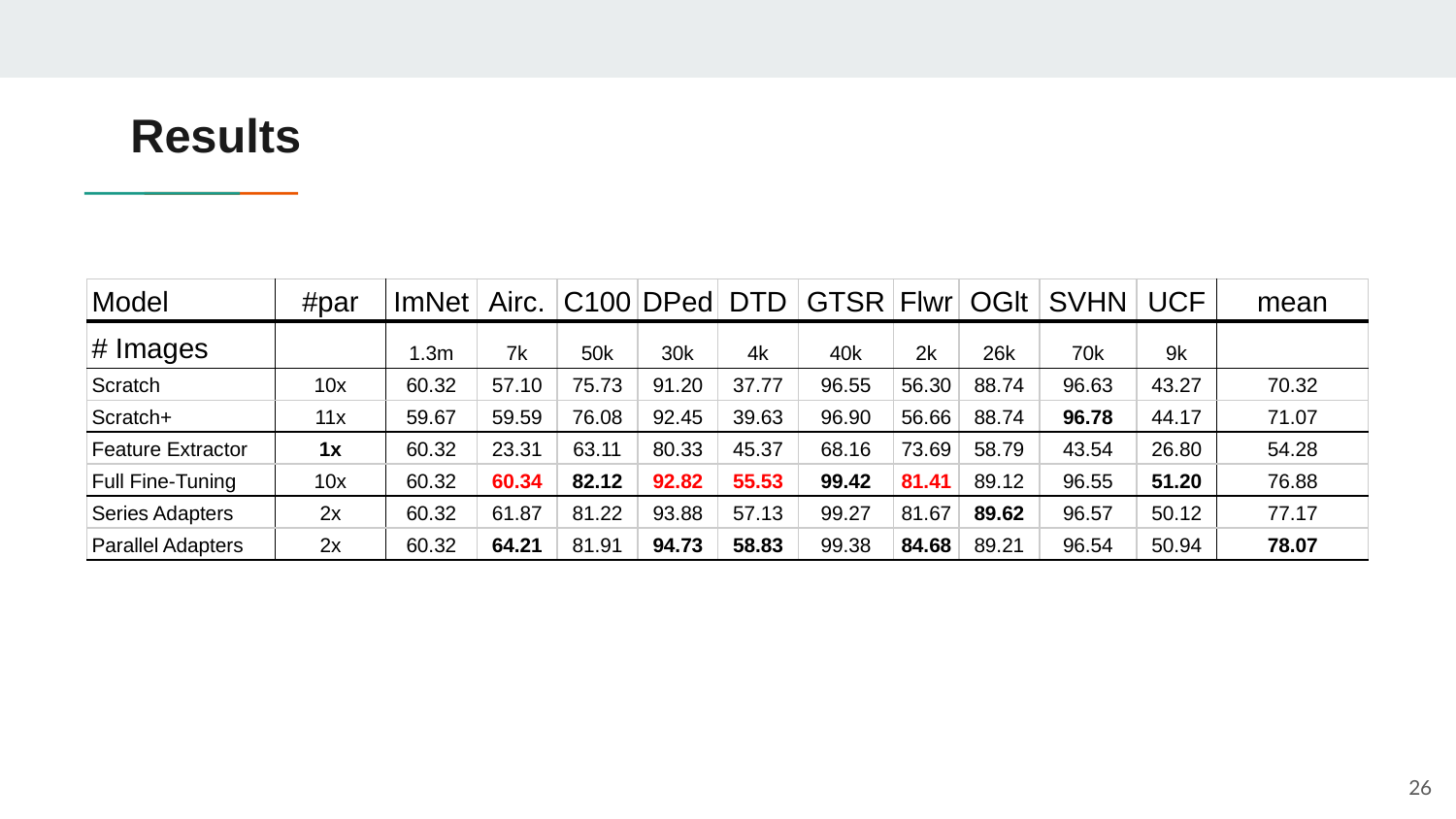

# Results
| Model | #par | ImNet | Airc. | C100 | DPed | DTD | GTSR | Flwr | OGlt | SVHN | UCF | mean |
| --- | --- | --- | --- | --- | --- | --- | --- | --- | --- | --- | --- | --- |
| # Images |  | 1.3m | 7k | 50k | 30k | 4k | 40k | 2k | 26k | 70k | 9k |  |
| Scratch | 10x | 60.32 | 57.10 | 75.73 | 91.20 | 37.77 | 96.55 | 56.30 | 88.74 | 96.63 | 43.27 | 70.32 |
| Scratch+ | 11x | 59.67 | 59.59 | 76.08 | 92.45 | 39.63 | 96.90 | 56.66 | 88.74 | 96.78 | 44.17 | 71.07 |
| Feature Extractor | 1x | 60.32 | 23.31 | 63.11 | 80.33 | 45.37 | 68.16 | 73.69 | 58.79 | 43.54 | 26.80 | 54.28 |
| Full Fine-Tuning | 10x | 60.32 | 60.34 | 82.12 | 92.82 | 55.53 | 99.42 | 81.41 | 89.12 | 96.55 | 51.20 | 76.88 |
| Series Adapters | 2x | 60.32 | 61.87 | 81.22 | 93.88 | 57.13 | 99.27 | 81.67 | 89.62 | 96.57 | 50.12 | 77.17 |
| Parallel Adapters | 2x | 60.32 | 64.21 | 81.91 | 94.73 | 58.83 | 99.38 | 84.68 | 89.21 | 96.54 | 50.94 | 78.07 |
26